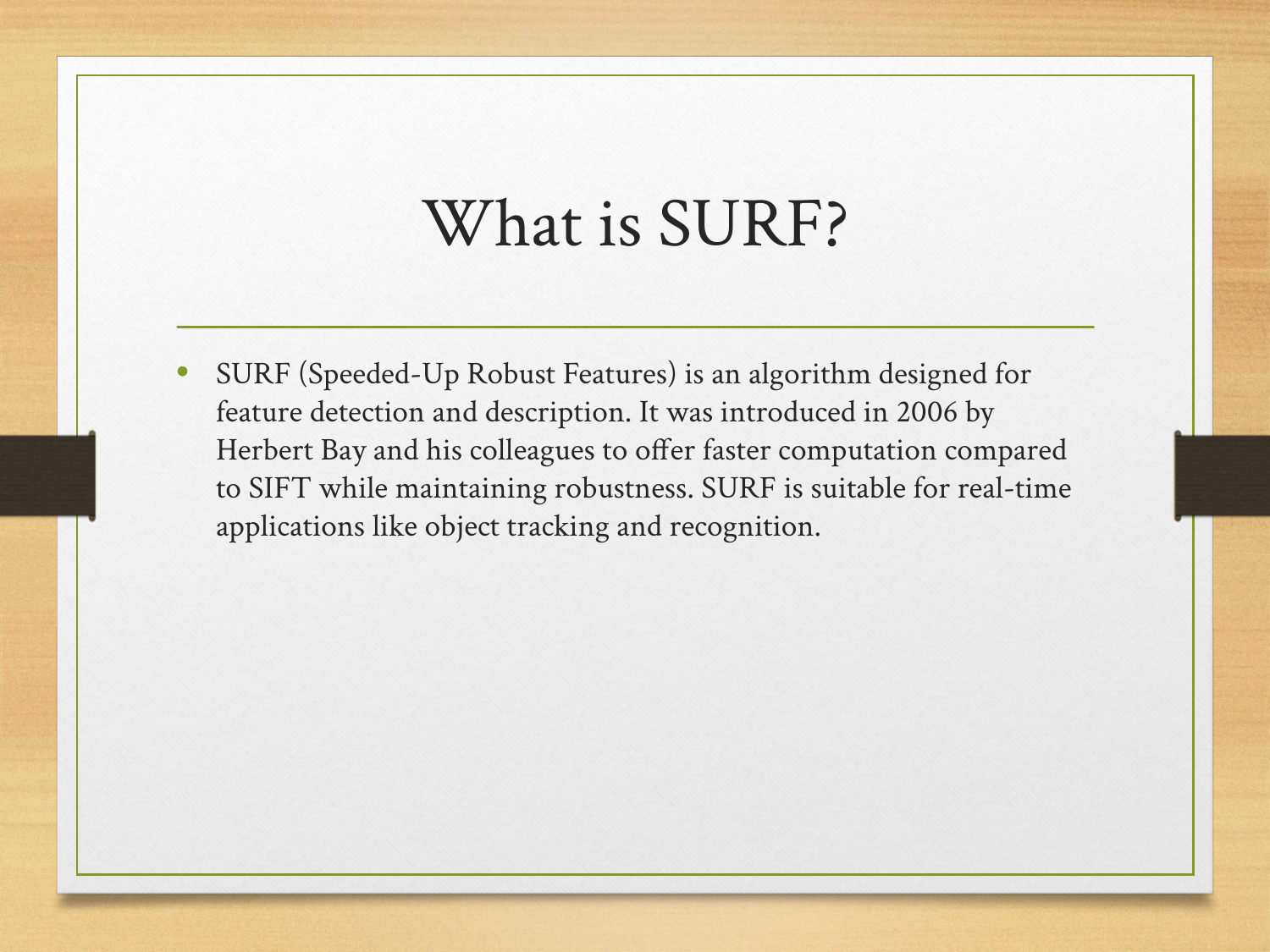

# What is SURF?
SURF (Speeded-Up Robust Features) is an algorithm designed for feature detection and description. It was introduced in 2006 by Herbert Bay and his colleagues to offer faster computation compared to SIFT while maintaining robustness. SURF is suitable for real-time applications like object tracking and recognition.